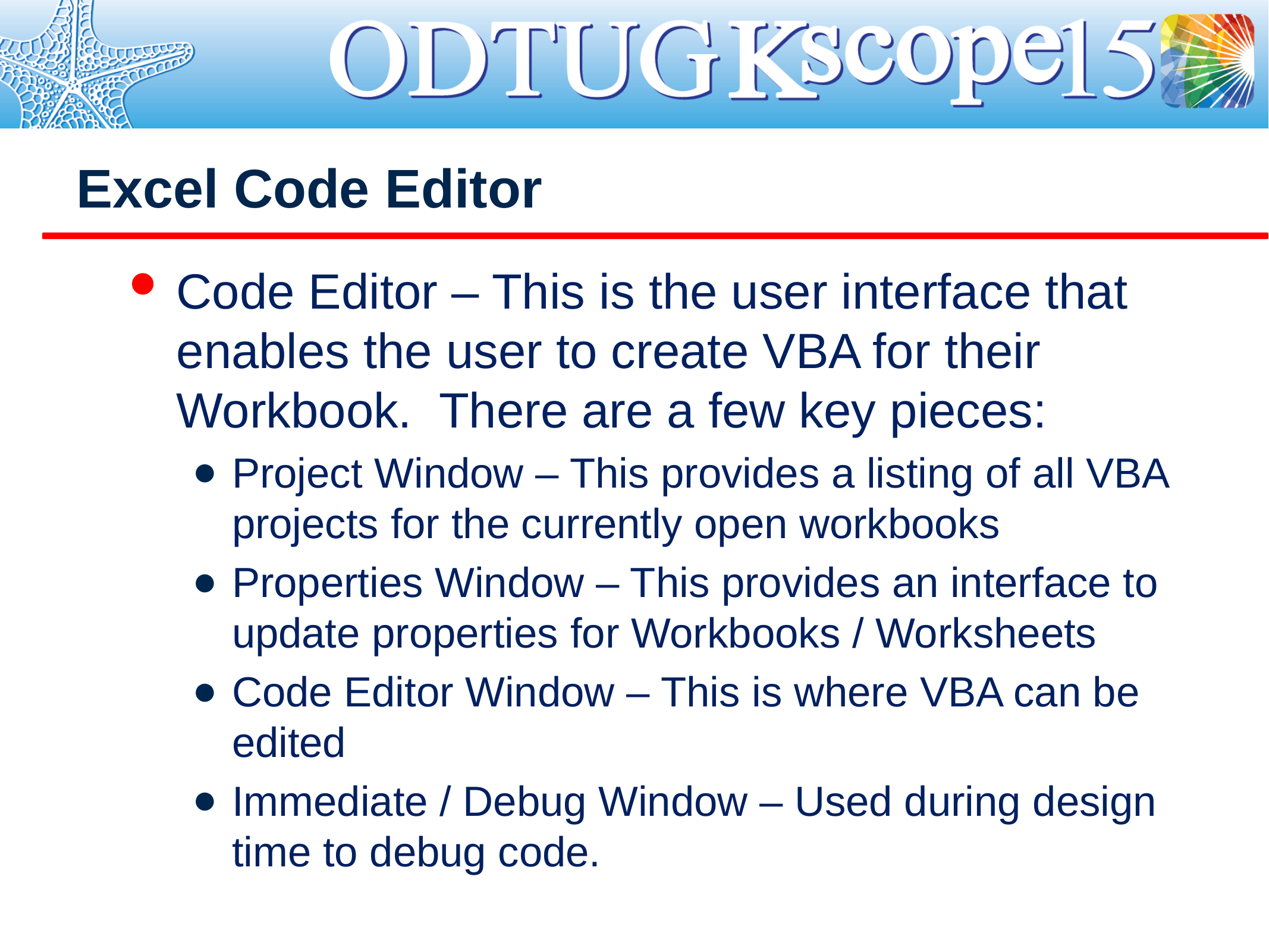

# Excel Code Editor
Code Editor – This is the user interface that enables the user to create VBA for their Workbook.  There are a few key pieces:
Project Window – This provides a listing of all VBA projects for the currently open workbooks
Properties Window – This provides an interface to update properties for Workbooks / Worksheets
Code Editor Window – This is where VBA can be edited
Immediate / Debug Window – Used during design time to debug code.